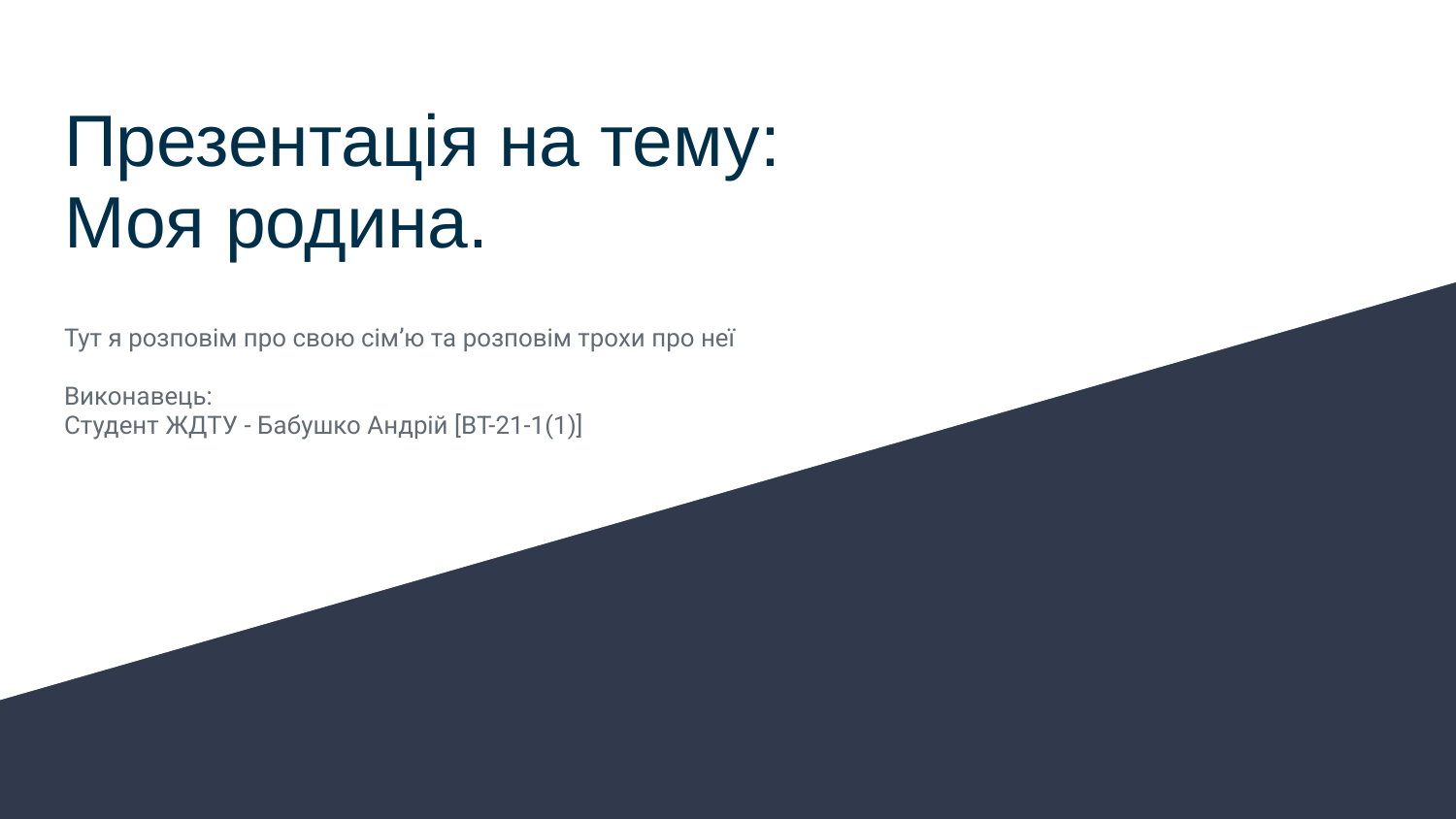

# Презентація на тему: Моя родина.
Тут я розповім про свою сім’ю та розповім трохи про неї
Виконавець:
Студент ЖДТУ - Бабушко Андрій [ВТ-21-1(1)]